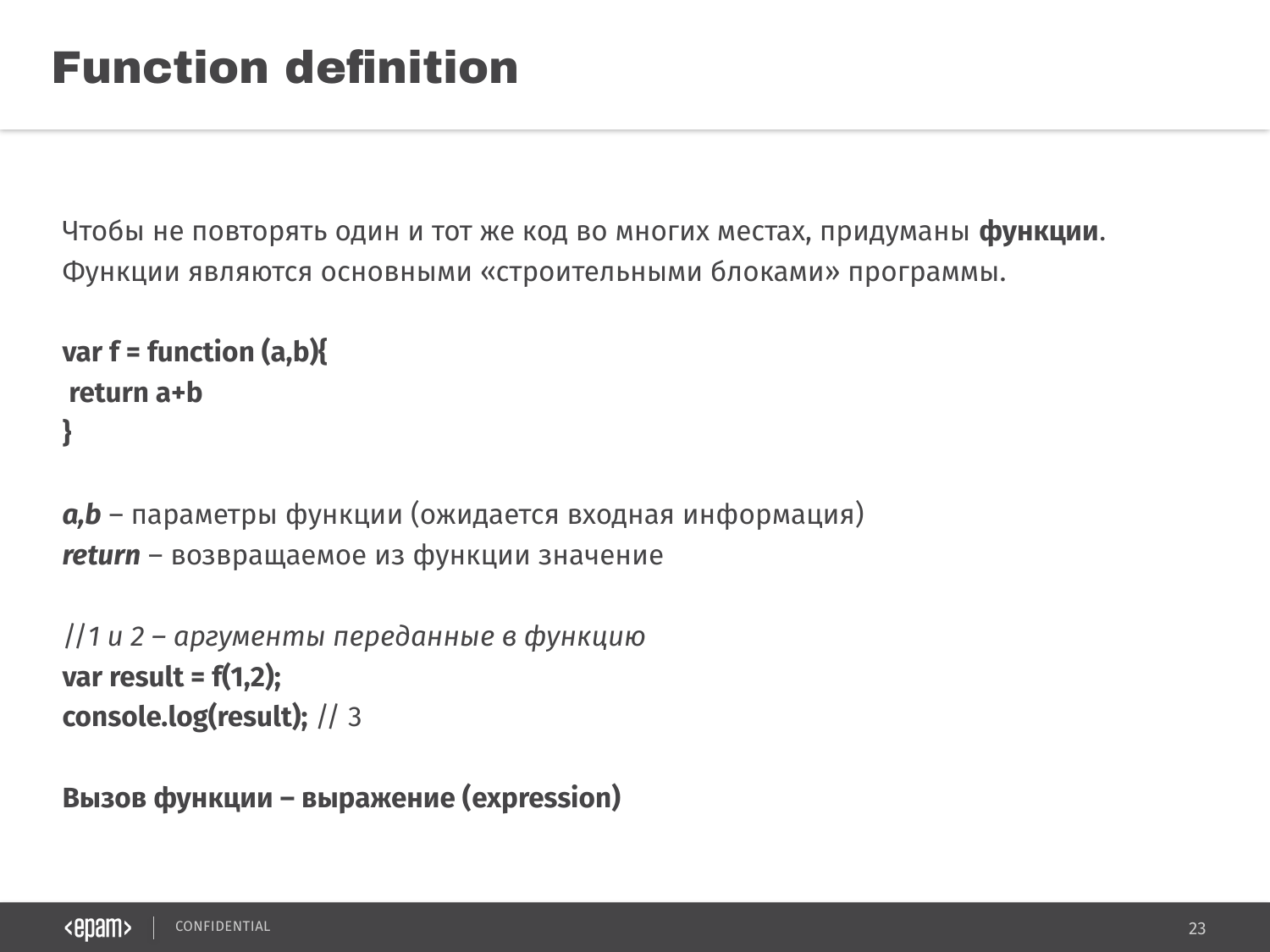

Function definition
Чтобы не повторять один и тот же код во многих местах, придуманы функции. Функции являются основными «строительными блоками» программы.

var f = function (a,b){
 return a+b
}

a,b – параметры функции (ожидается входная информация)
return – возвращаемое из функции значение

//1 и 2 – аргументы переданные в функцию
var result = f(1,2);
console.log(result); // 3

Вызов функции – выражение (expression)